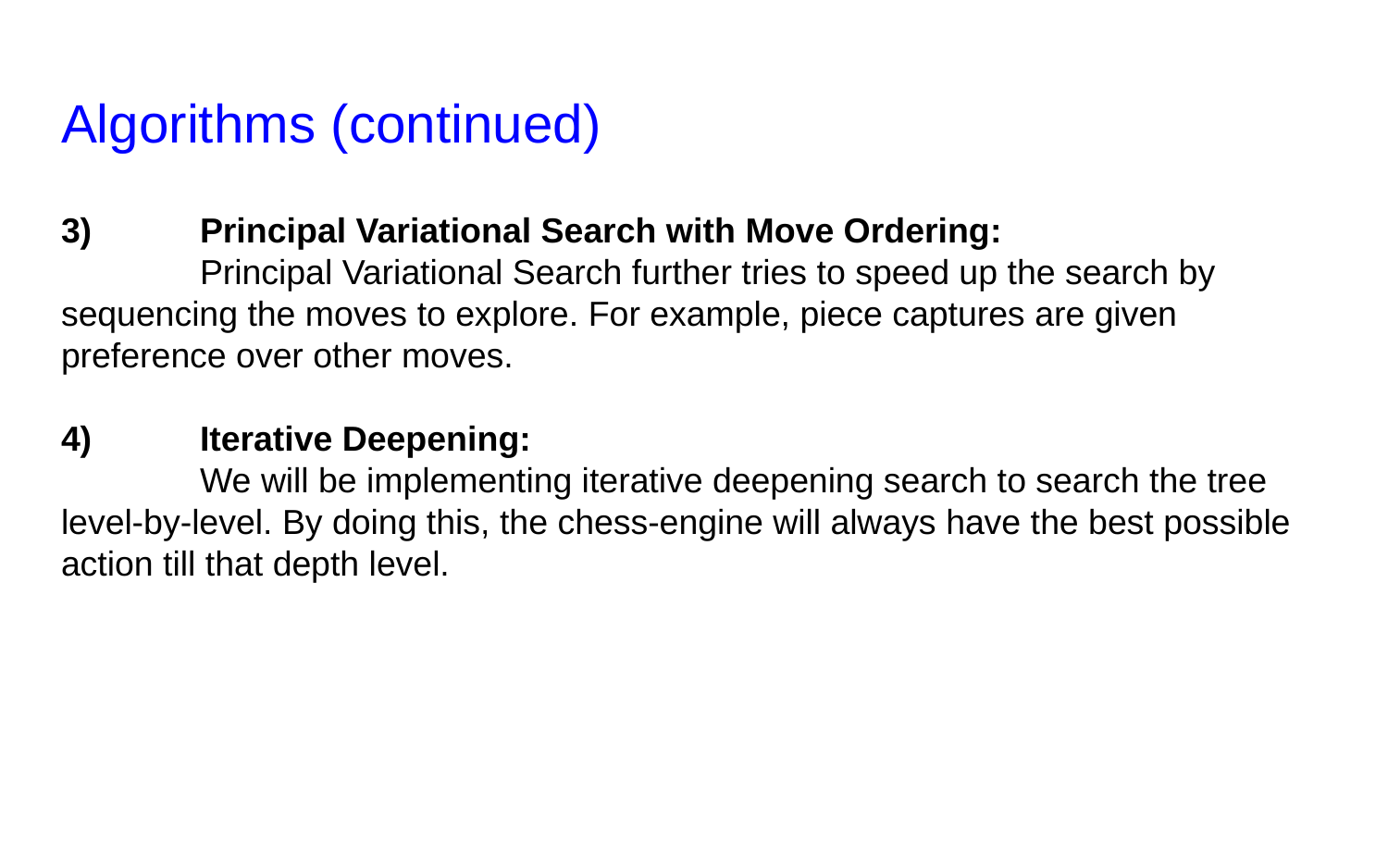

# Algorithms (continued)
3)	Principal Variational Search with Move Ordering:
	Principal Variational Search further tries to speed up the search by sequencing the moves to explore. For example, piece captures are given preference over other moves.

4)	Iterative Deepening:
	We will be implementing iterative deepening search to search the tree level-by-level. By doing this, the chess-engine will always have the best possible action till that depth level.